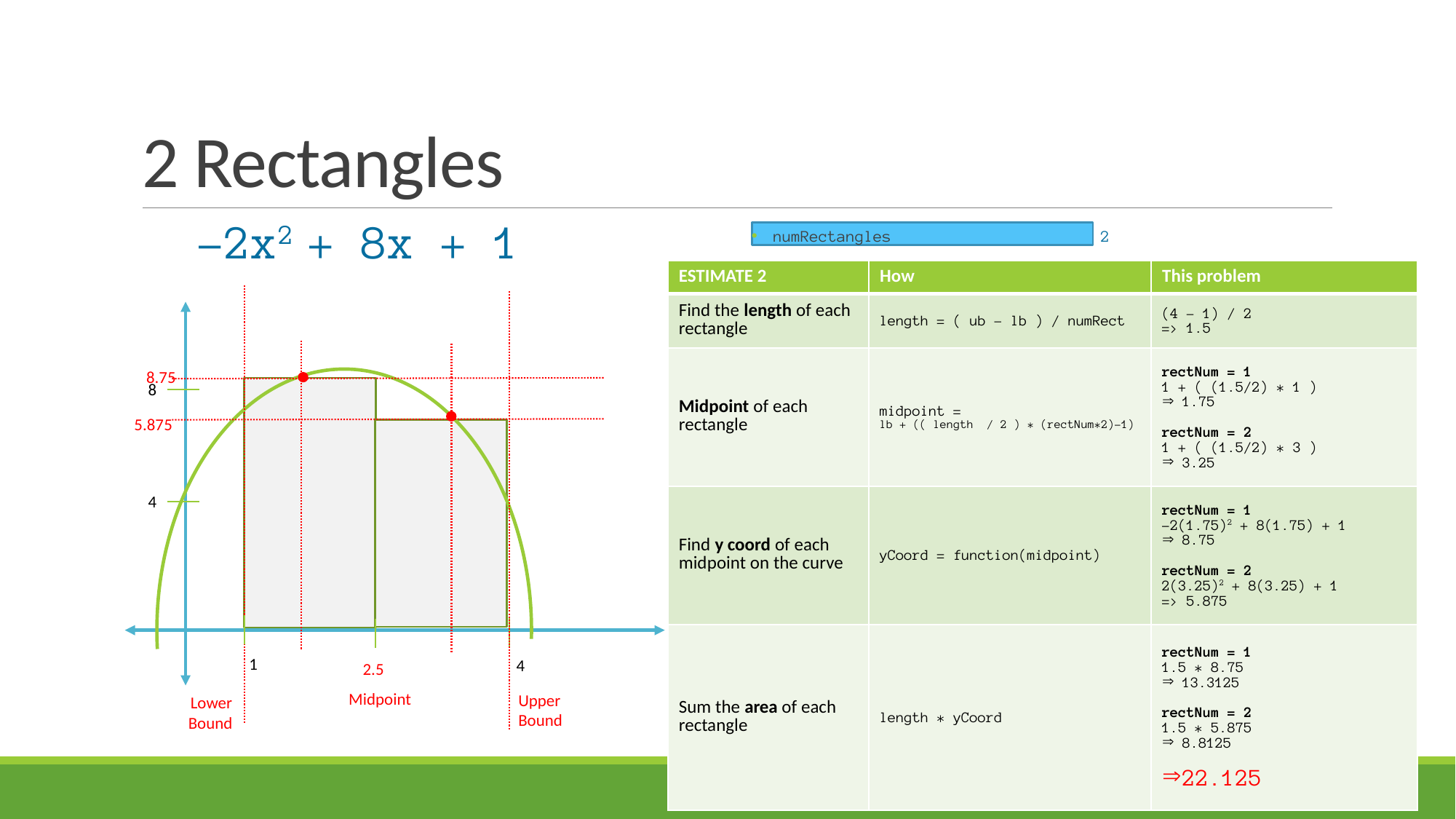

# 2 Rectangles
-2x2 + 8x + 1
numRectangles		2

| ESTIMATE 2 | How | This problem |
| --- | --- | --- |
| Find the length of each rectangle | length = ( ub – lb ) / numRect | (4 – 1) / 2 => 1.5 |
| Midpoint of each rectangle | midpoint = lb + (( length / 2 ) \* (rectNum\*2)-1) | rectNum = 1 1 + ( (1.5/2) \* 1 ) 1.75 rectNum = 2 1 + ( (1.5/2) \* 3 ) 3.25 |
| Find y coord of each midpoint on the curve | yCoord = function(midpoint) | rectNum = 1 -2(1.75)2 + 8(1.75) + 1 8.75 rectNum = 2 2(3.25)2 + 8(3.25) + 1 => 5.875 |
| Sum the area of each rectangle | length \* yCoord | rectNum = 1 1.5 \* 8.75 13.3125 rectNum = 2 1.5 \* 5.875 8.8125 22.125 |
8.75

8

5.875

4
1
4
2.5
Midpoint
Upper Bound
Lower Bound